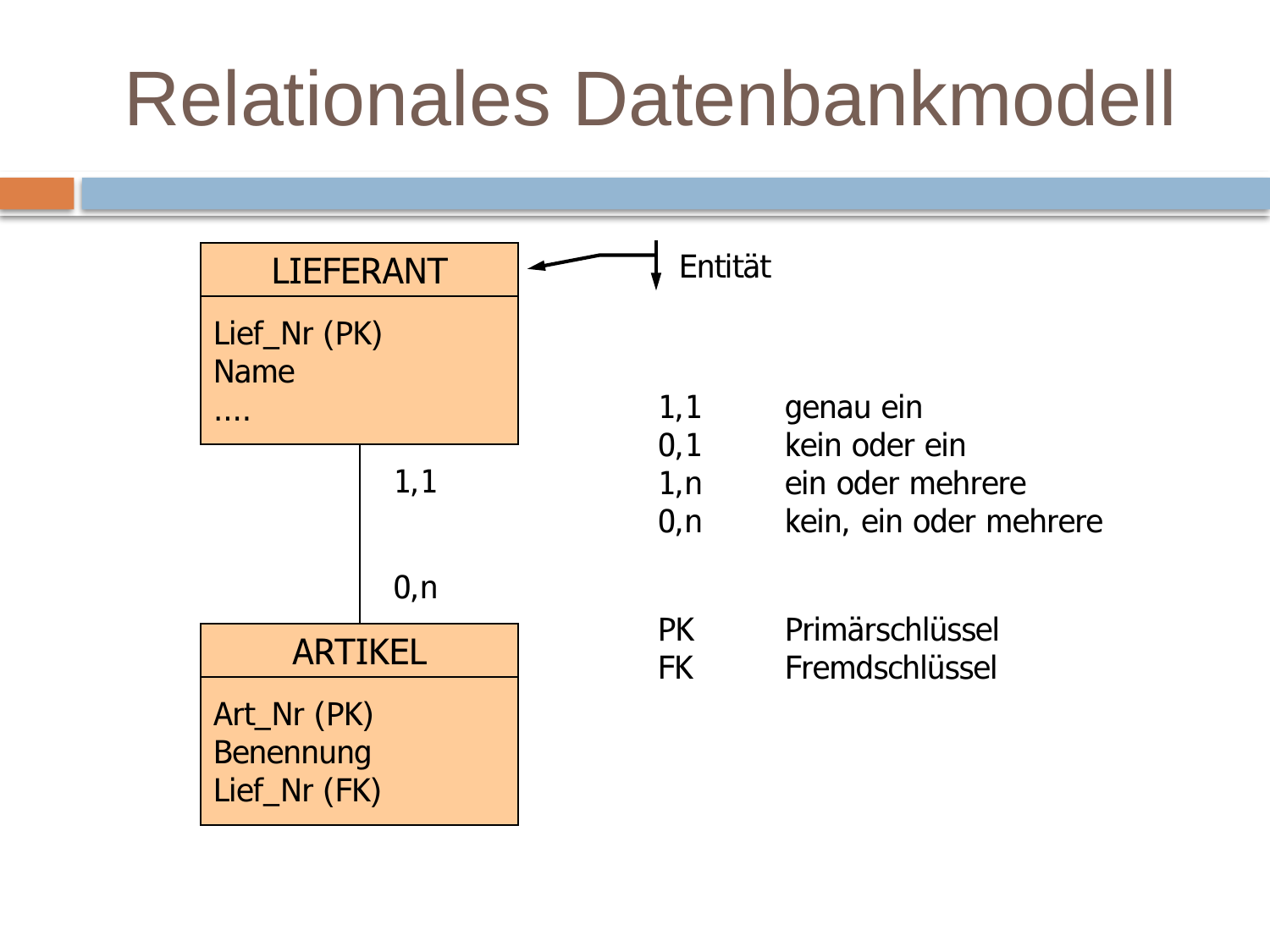

# Relationales Datenbankmodell
Entität
LIEFERANT
Lief_Nr (PK)
Name
....
1,1	genau ein
0,1	kein oder ein
1,n	ein oder mehrere
0,n	kein, ein oder mehrere

PK	Primärschlüssel
FK	Fremdschlüssel
1,1
0,n
ARTIKEL
Art_Nr (PK)
Benennung
Lief_Nr (FK)